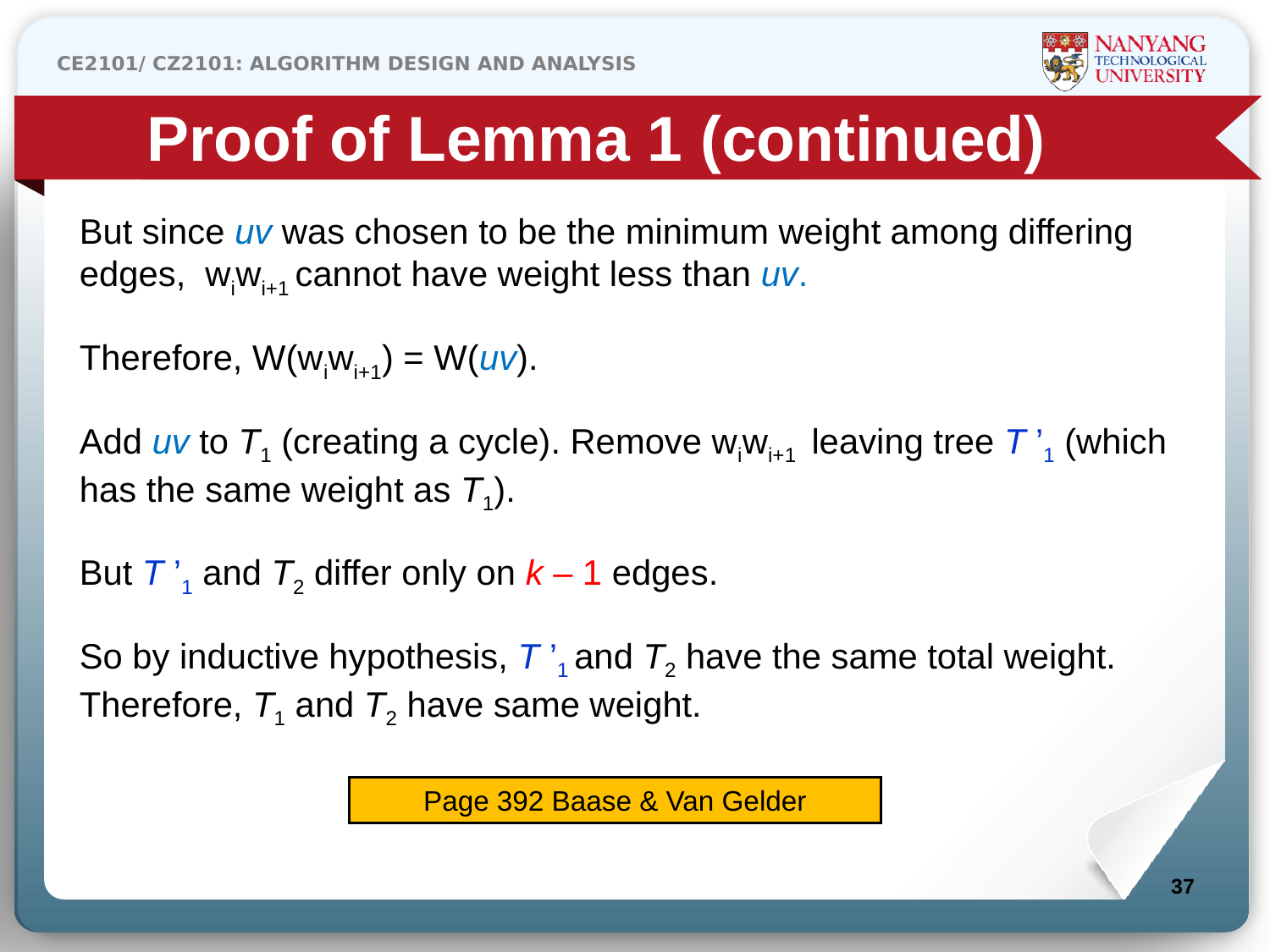

Proof of Lemma 1 (continued)
But since uv was chosen to be the minimum weight among differing edges,  wiwi+1 cannot have weight less than uv.
Therefore, W(wiwi+1) = W(uv).
Add uv to T1 (creating a cycle). Remove wiwi+1  leaving tree T ’1 (which has the same weight as T1).
But T ’1 and T2 differ only on k – 1 edges.
So by inductive hypothesis, T ’1 and T2 have the same total weight. Therefore, T1 and T2 have same weight.

Page 392 Baase & Van Gelder